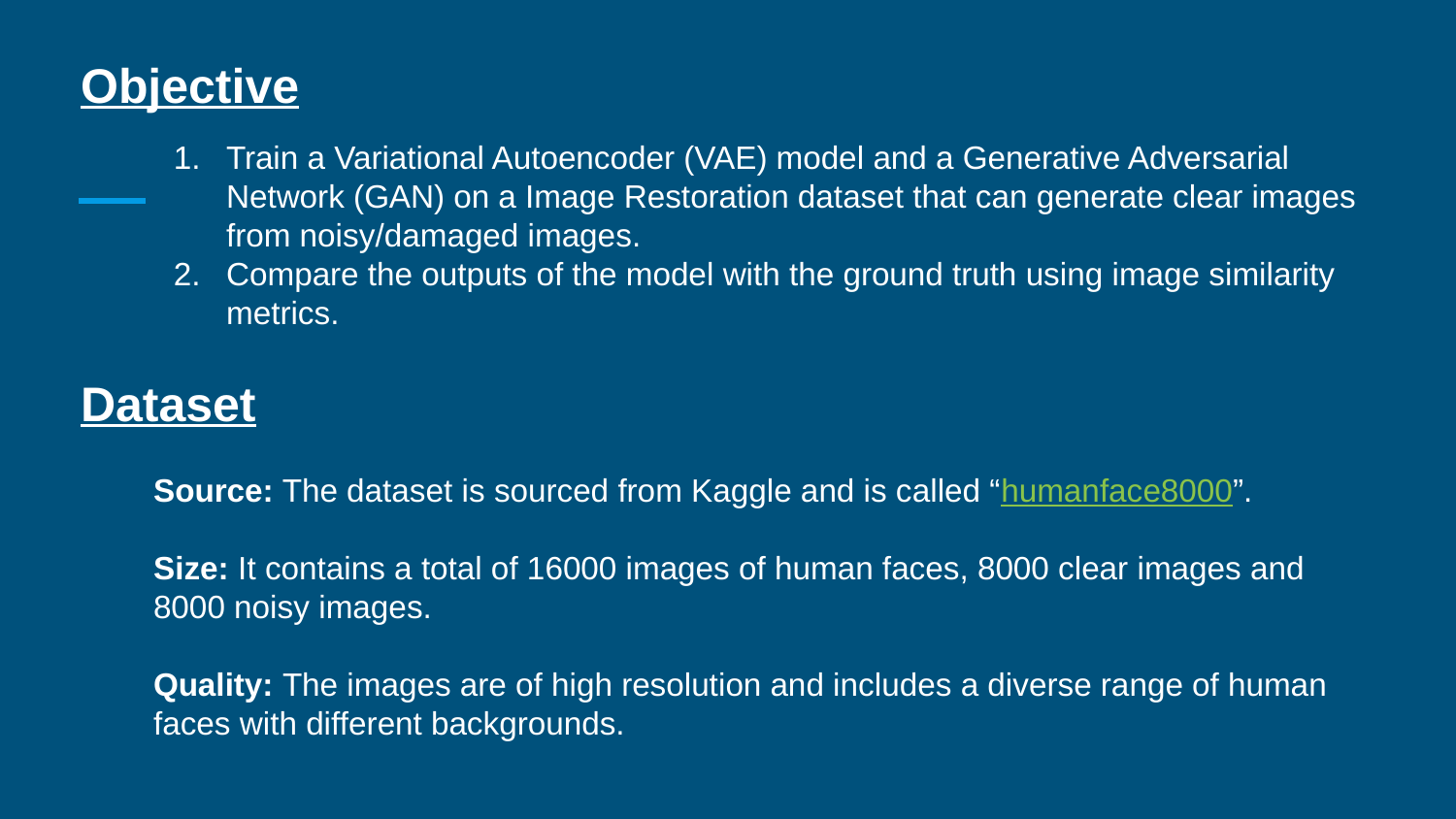

Objective

Train a Variational Autoencoder (VAE) model and a Generative Adversarial Network (GAN) on a Image Restoration dataset that can generate clear images from noisy/damaged images.
Compare the outputs of the model with the ground truth using image similarity metrics.
Dataset

Source: The dataset is sourced from Kaggle and is called “humanface8000”.

Size: It contains a total of 16000 images of human faces, 8000 clear images and 8000 noisy images.

Quality: The images are of high resolution and includes a diverse range of human faces with different backgrounds.